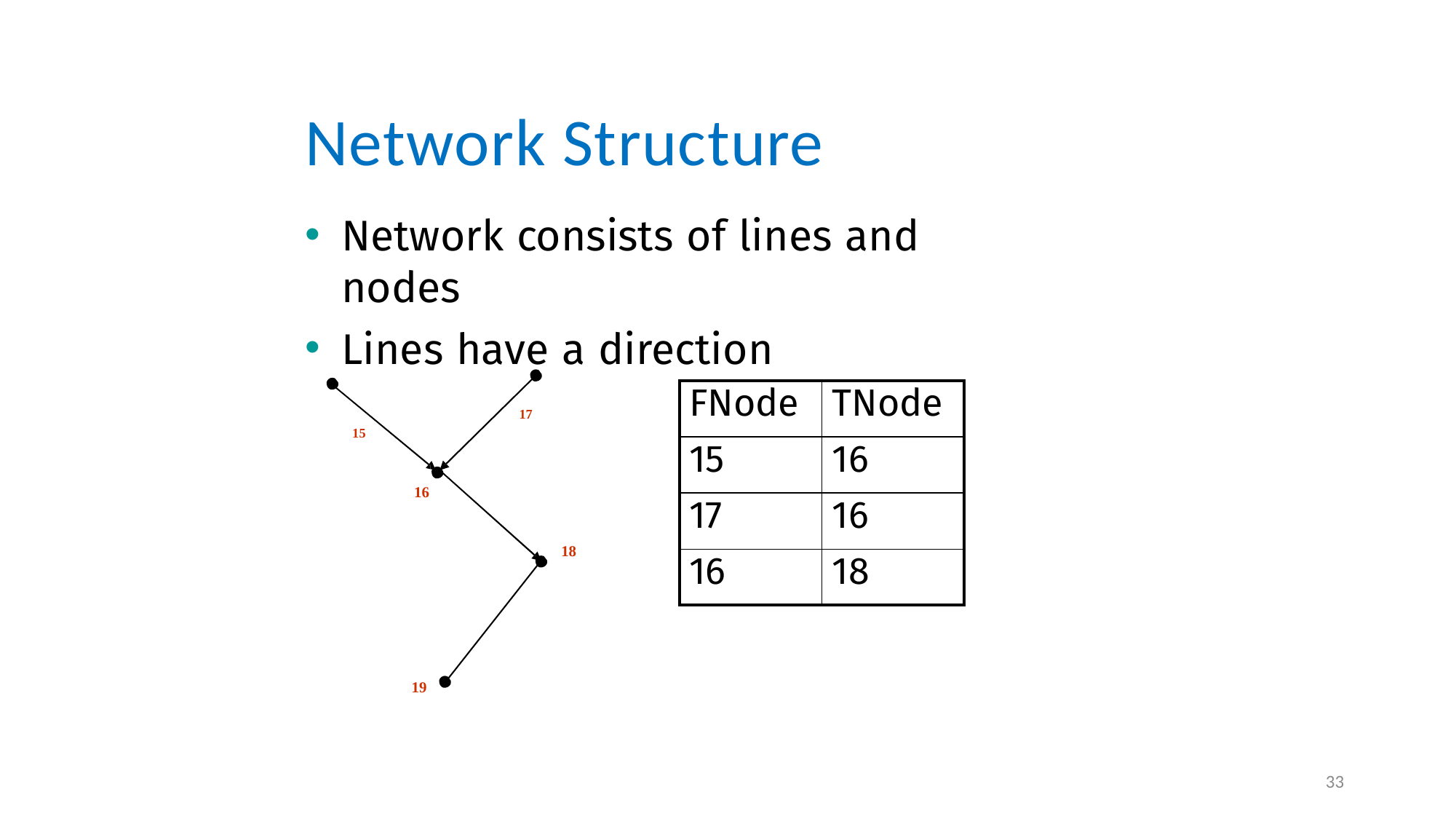

# Network Structure
Network consists of lines and nodes
Lines have a direction
17
15

16

18

19
| FNode | TNode |
| --- | --- |
| 15 | 16 |
| 17 | 16 |
| 16 | 18 |
33